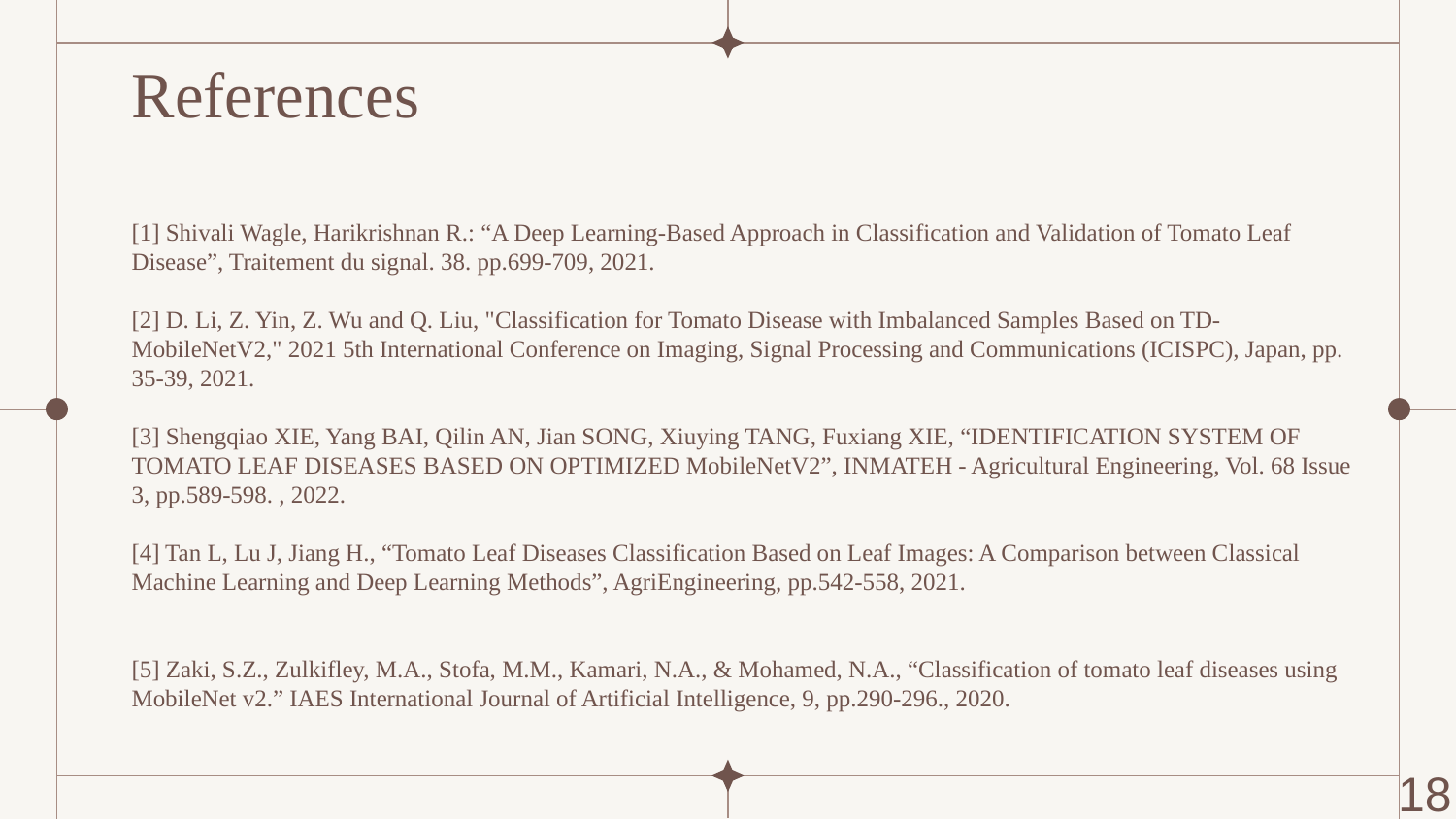

# References [1] Shivali Wagle, Harikrishnan R.: “A Deep Learning-Based Approach in Classification and Validation of Tomato Leaf Disease”, Traitement du signal. 38. pp.699-709, 2021. [2] D. Li, Z. Yin, Z. Wu and Q. Liu, "Classification for Tomato Disease with Imbalanced Samples Based on TD-MobileNetV2," 2021 5th International Conference on Imaging, Signal Processing and Communications (ICISPC), Japan, pp. 35-39, 2021. [3] Shengqiao XIE, Yang BAI, Qilin AN, Jian SONG, Xiuying TANG, Fuxiang XIE, “IDENTIFICATION SYSTEM OF TOMATO LEAF DISEASES BASED ON OPTIMIZED MobileNetV2”, INMATEH - Agricultural Engineering, Vol. 68 Issue 3, pp.589-598. , 2022. [4] Tan L, Lu J, Jiang H., “Tomato Leaf Diseases Classification Based on Leaf Images: A Comparison between Classical Machine Learning and Deep Learning Methods”, AgriEngineering, pp.542-558, 2021. [5] Zaki, S.Z., Zulkifley, M.A., Stofa, M.M., Kamari, N.A., & Mohamed, N.A., “Classification of tomato leaf diseases using MobileNet v2.” IAES International Journal of Artificial Intelligence, 9, pp.290-296., 2020.
18